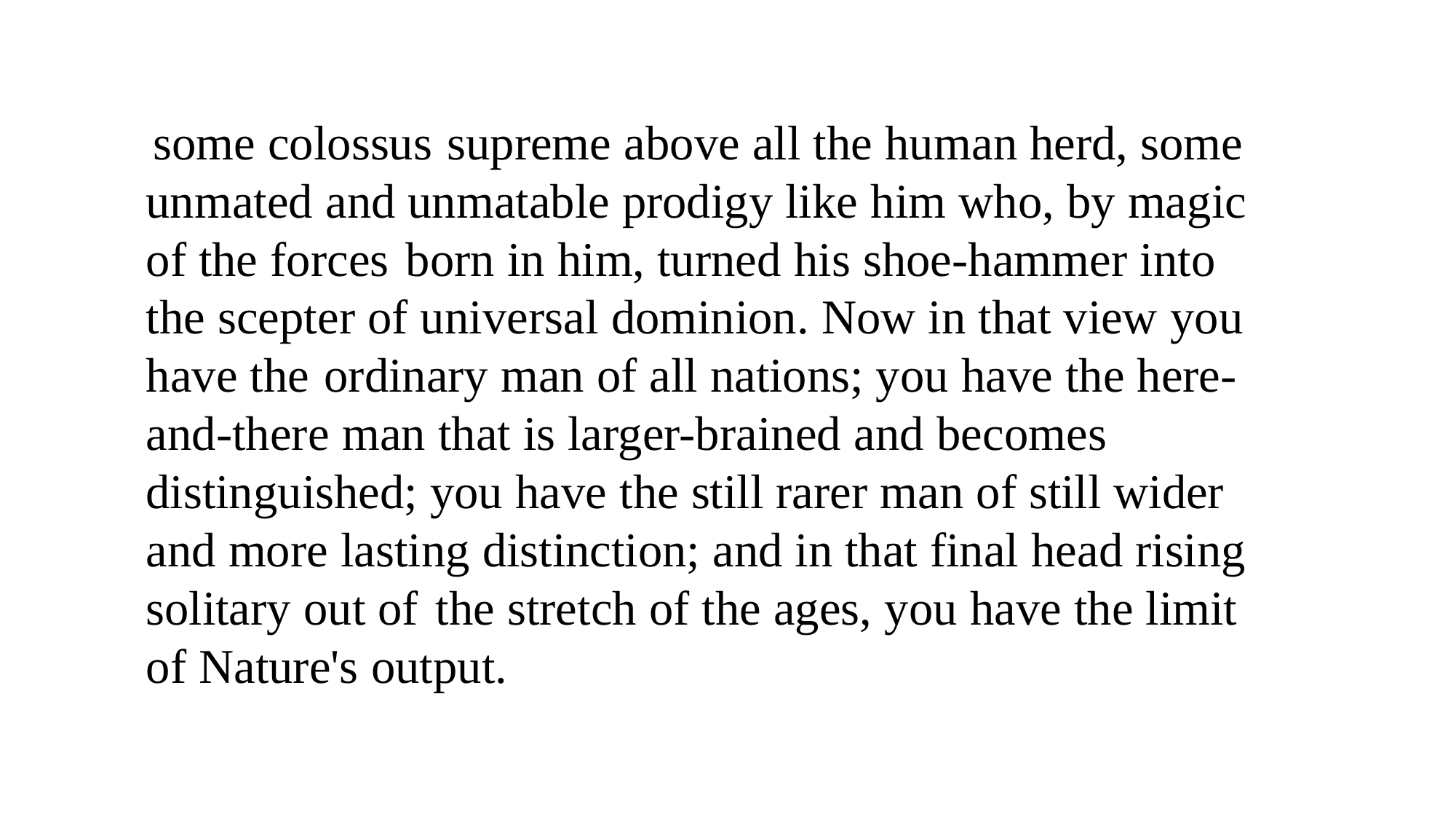

some colossus supreme above all the human herd, some unmated and unmatable prodigy like him who, by magic of the forces born in him, turned his shoe-hammer into the scepter of universal dominion. Now in that view you have the ordinary man of all nations; you have the here-and-there man that is larger-brained and becomes distinguished; you have the still rarer man of still wider and more lasting distinction; and in that final head rising solitary out of the stretch of the ages, you have the limit of Nature's output.